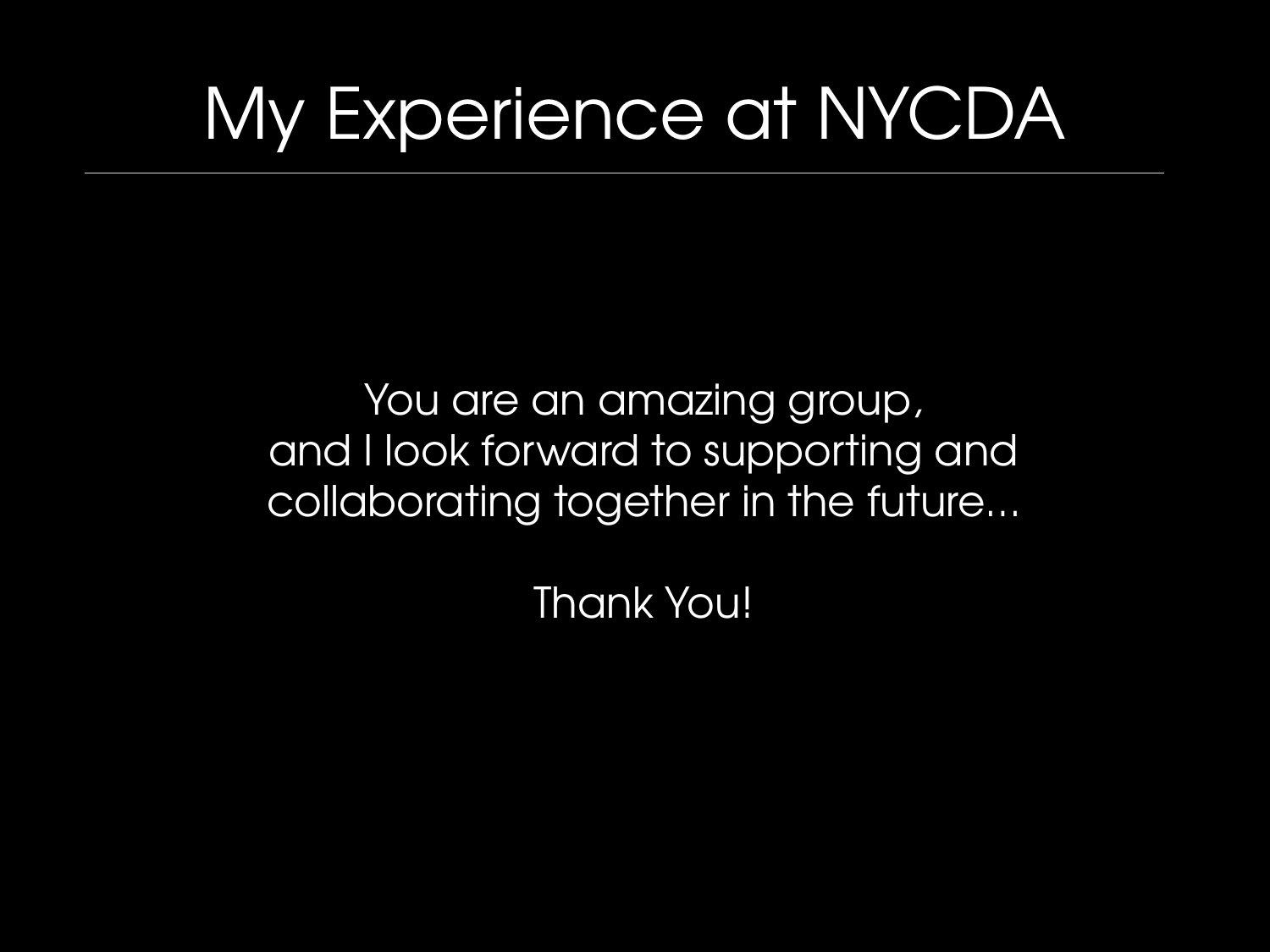

# My Experience at NYCDA

You are an amazing group,
and I look forward to supporting and collaborating together in the future…

Thank You!